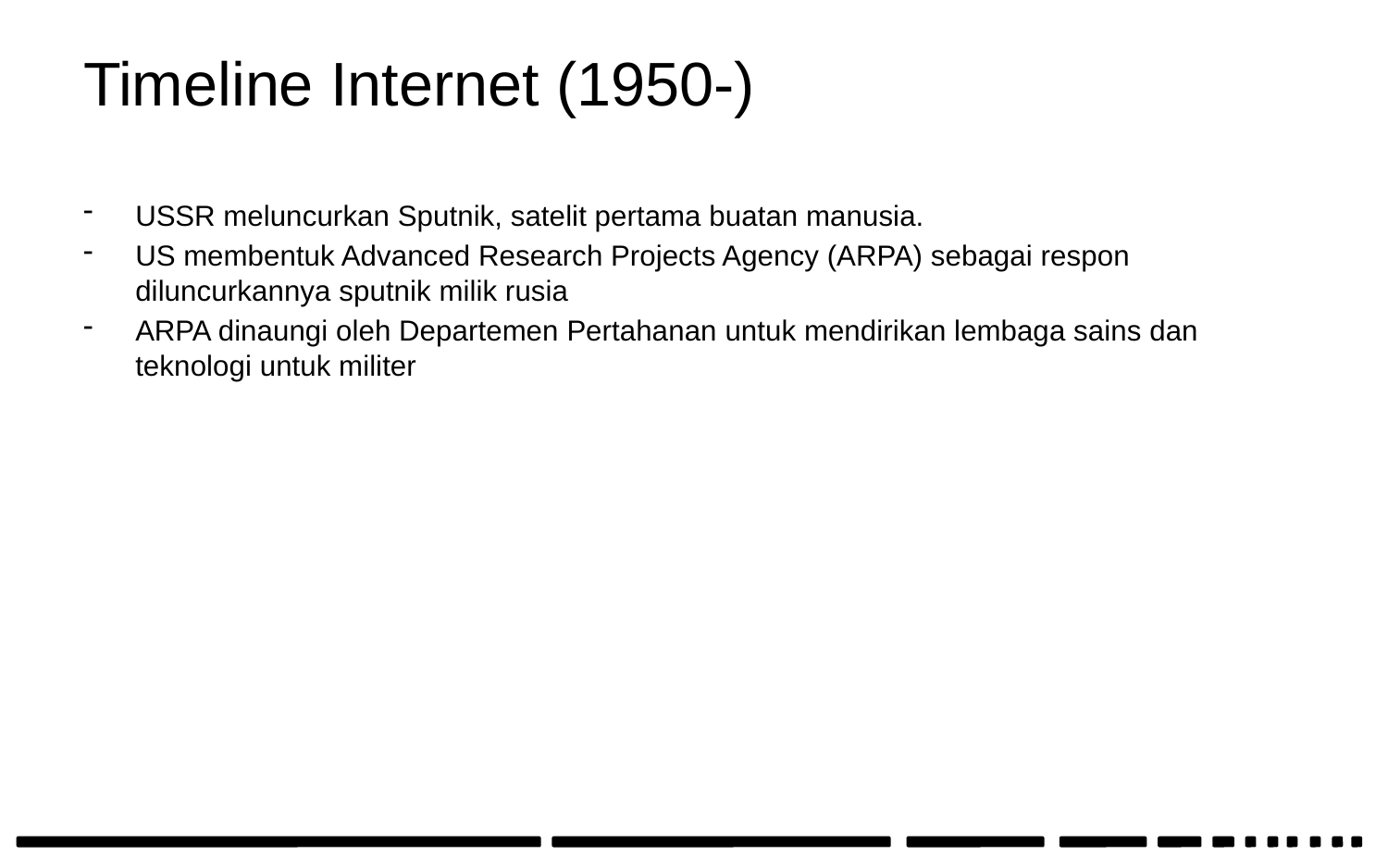

# Timeline Internet (1950-)

USSR meluncurkan Sputnik, satelit pertama buatan manusia.
US membentuk Advanced Research Projects Agency (ARPA) sebagai respon diluncurkannya sputnik milik rusia
ARPA dinaungi oleh Departemen Pertahanan untuk mendirikan lembaga sains dan teknologi untuk militer